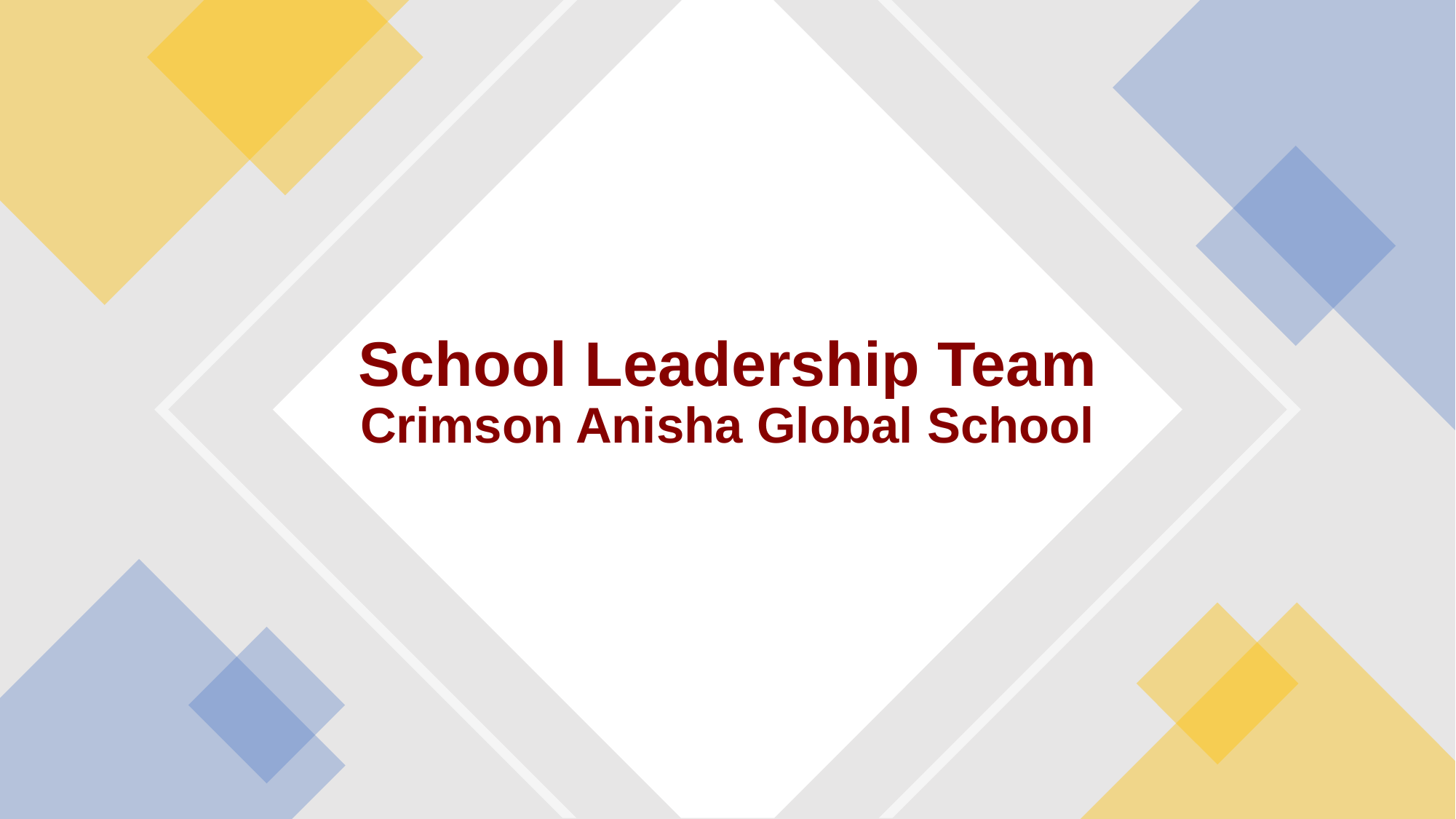

# School Leadership Team Crimson Anisha Global School